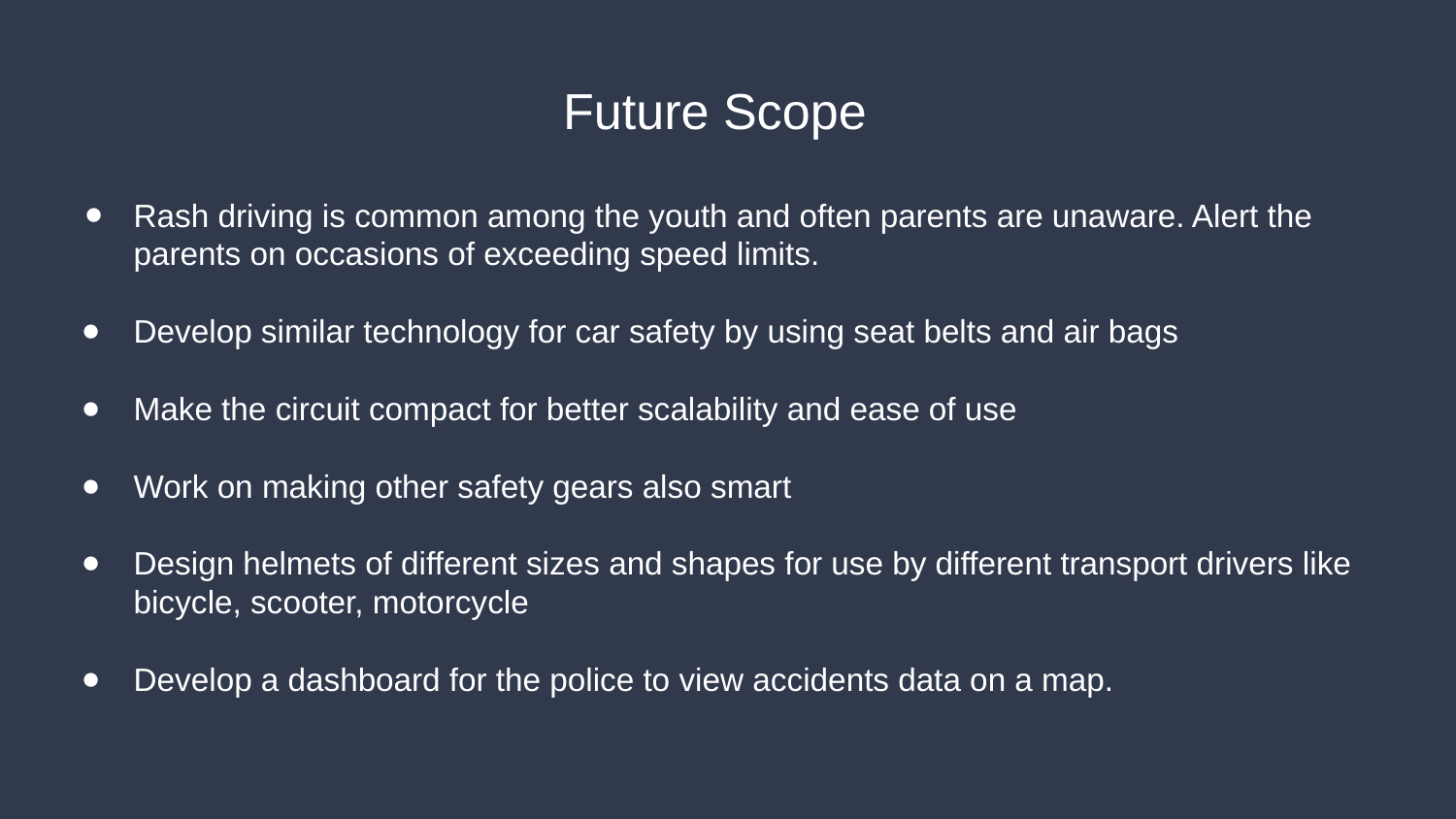

# Future Scope
Rash driving is common among the youth and often parents are unaware. Alert the parents on occasions of exceeding speed limits.

Develop similar technology for car safety by using seat belts and air bags

Make the circuit compact for better scalability and ease of use

Work on making other safety gears also smart

Design helmets of different sizes and shapes for use by different transport drivers like bicycle, scooter, motorcycle

Develop a dashboard for the police to view accidents data on a map.